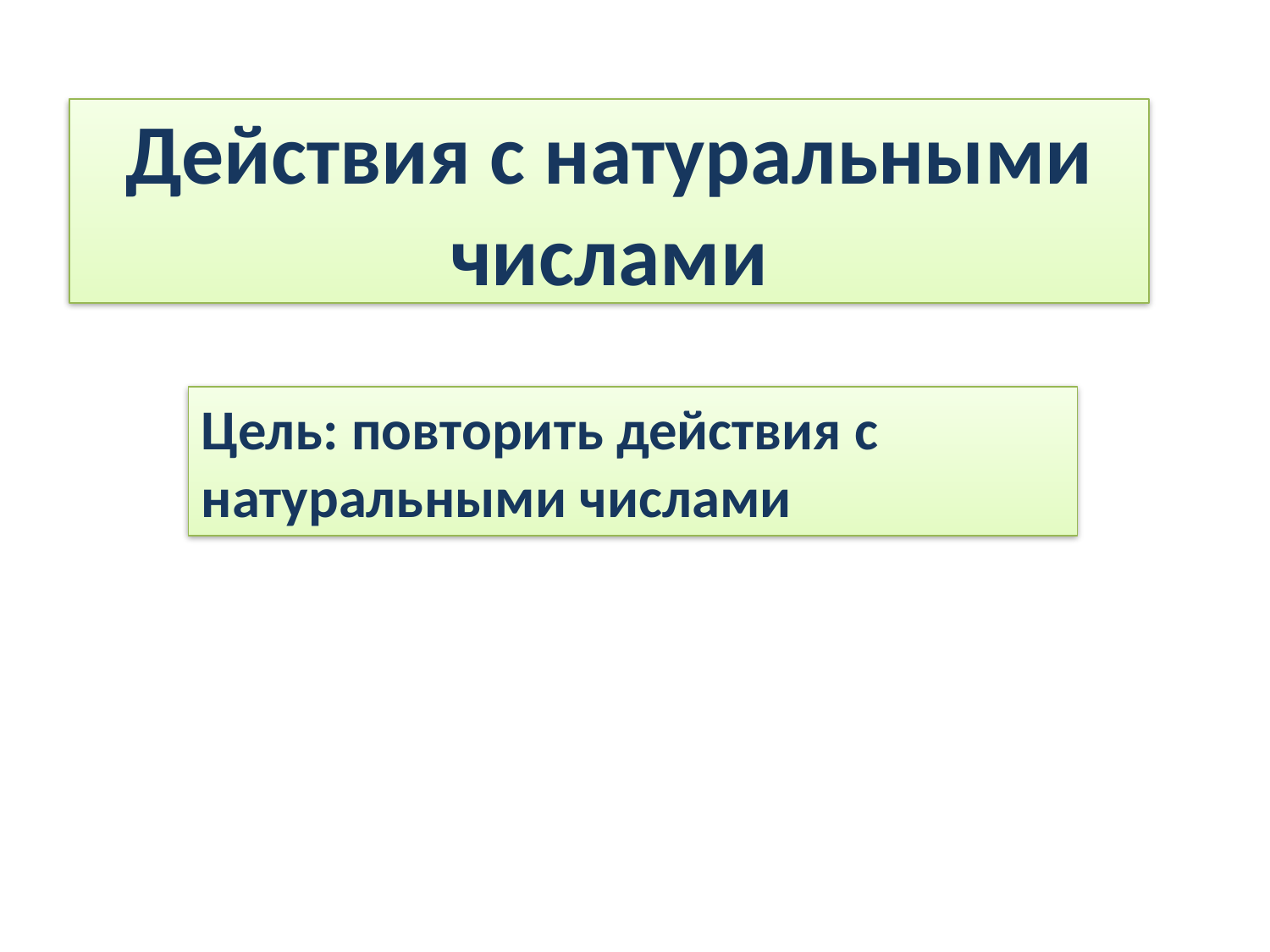

# Действия с натуральными числами
Цель: повторить действия с натуральными числами